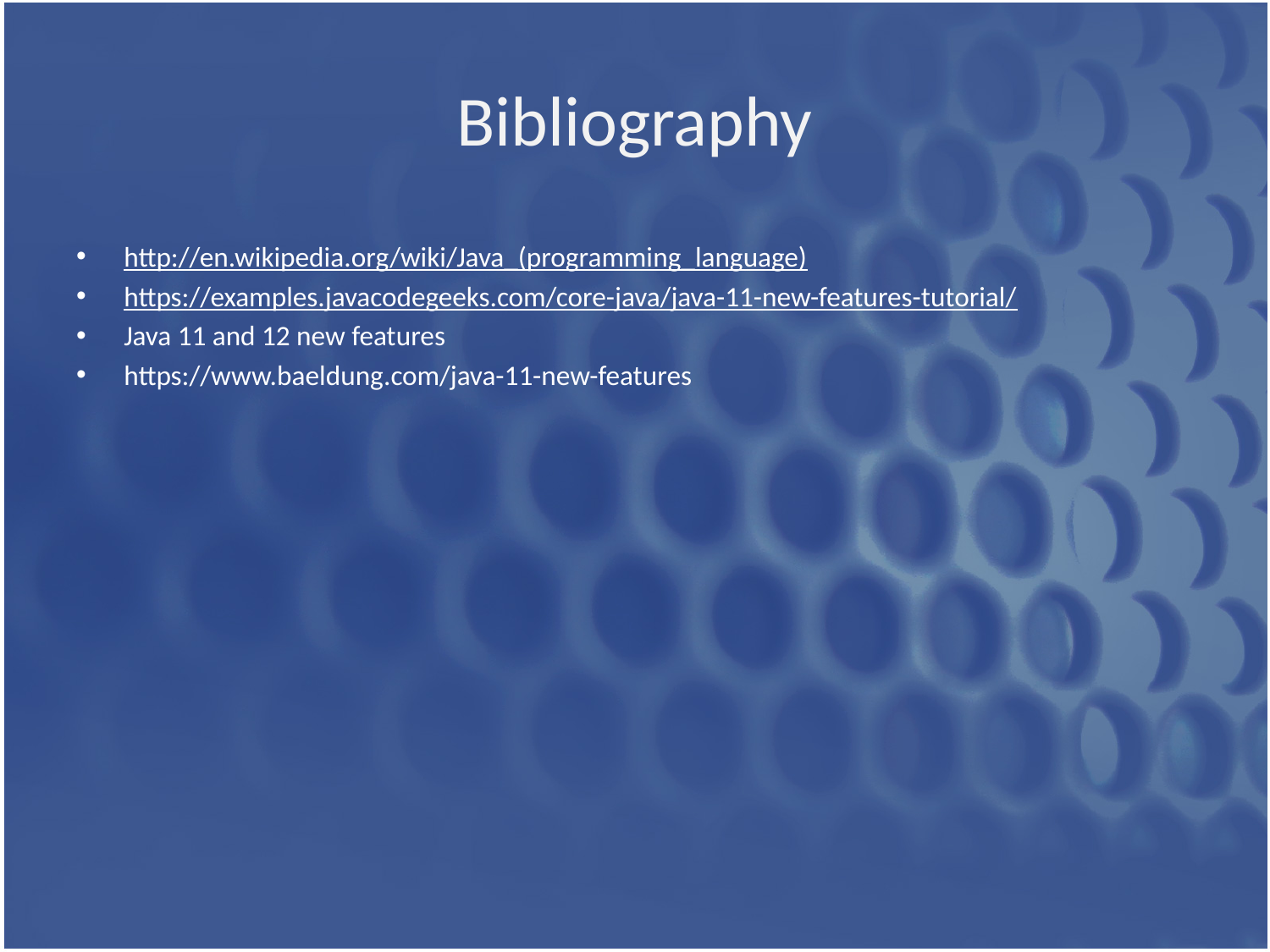

# Bibliography
http://en.wikipedia.org/wiki/Java_(programming_language)
https://examples.javacodegeeks.com/core-java/java-11-new-features-tutorial/
Java 11 and 12 new features
https://www.baeldung.com/java-11-new-features